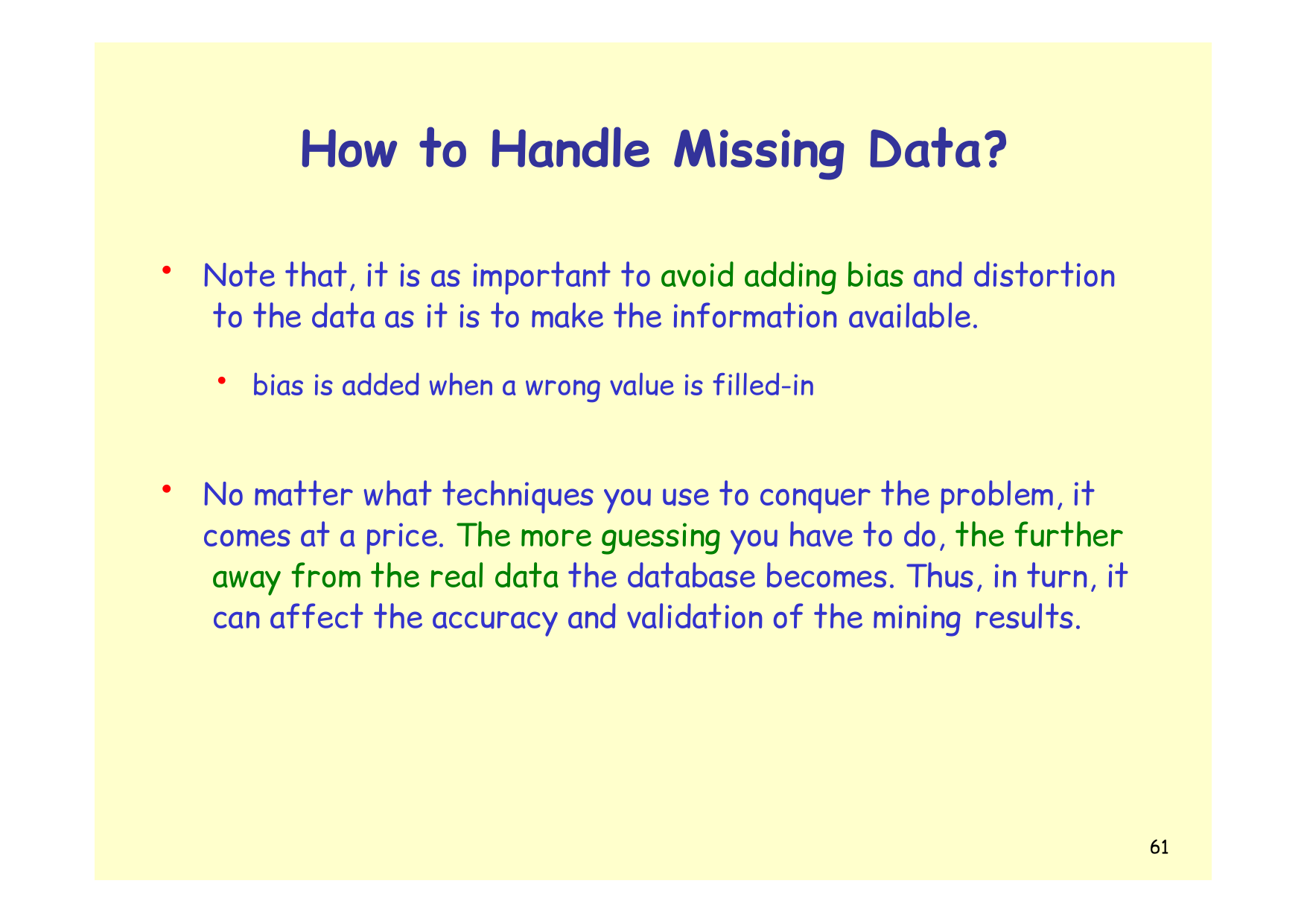

# How to Handle Missing Data?
Note that, it is as important to avoid adding bias and distortion  to the data as it is to make the information available.
bias is added when a wrong value is filled-in

No matter what techniques you use to conquer the problem, it  comes at a price. The more guessing you have to do, the further  away from the real data the database becomes. Thus, in turn, it  can affect the accuracy and validation of the mining results.
61